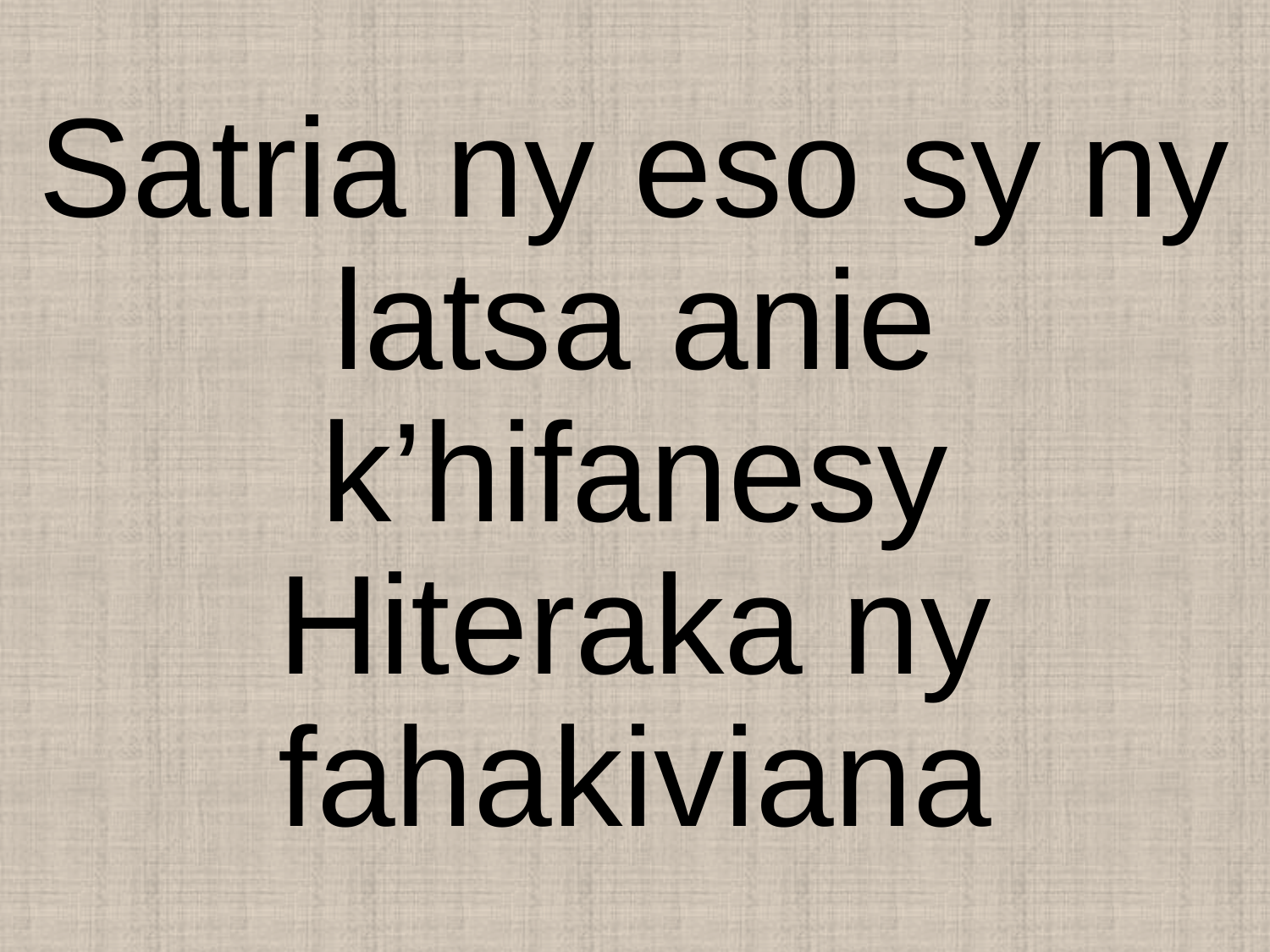

# Satria ny eso sy ny latsa anie k’hifanesy Hiteraka ny fahakiviana